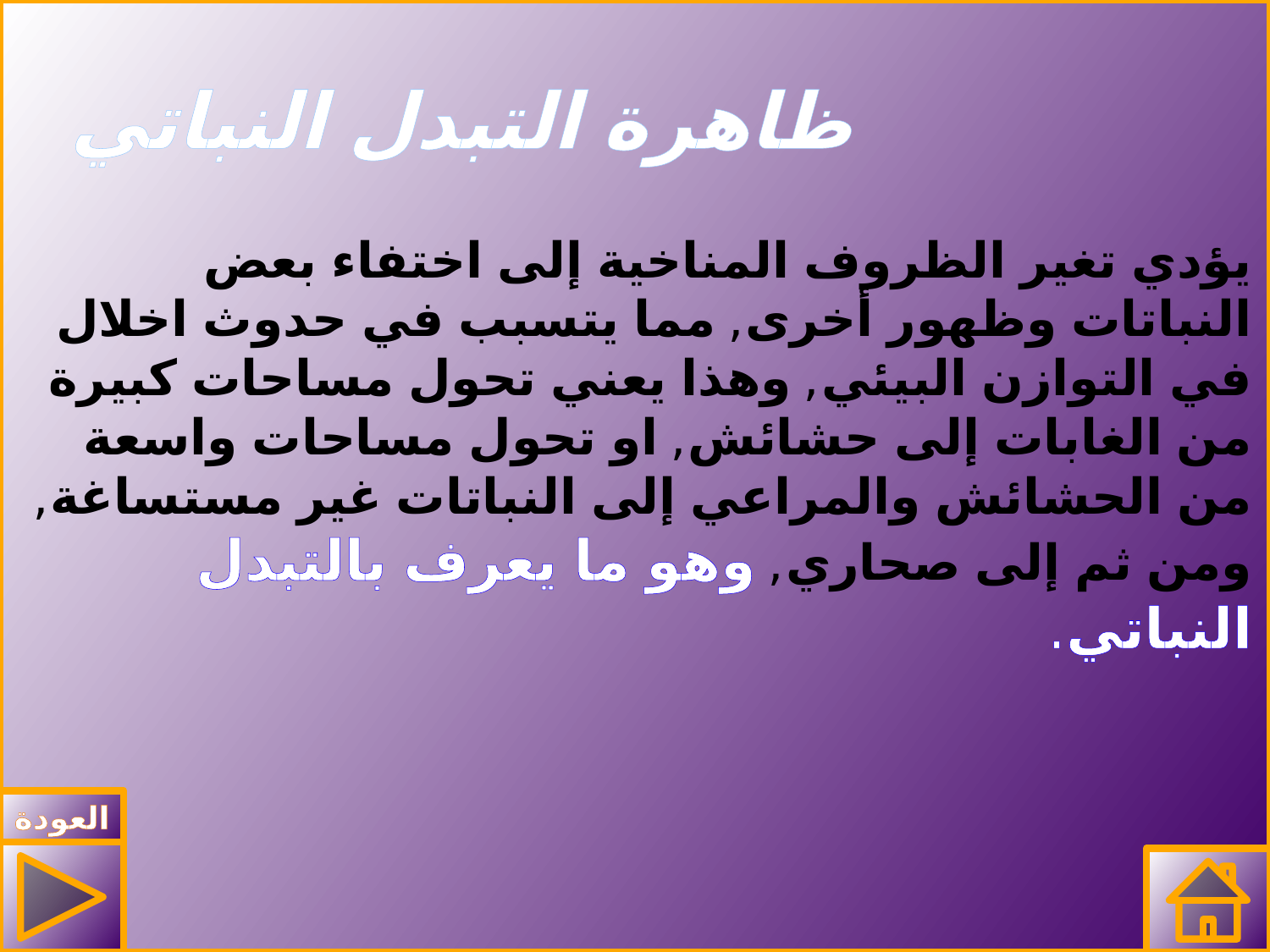

# ظاهرة التبدل النباتي
يؤدي تغير الظروف المناخية إلى اختفاء بعض النباتات وظهور أخرى, مما يتسبب في حدوث اخلال في التوازن البيئي, وهذا يعني تحول مساحات كبيرة من الغابات إلى حشائش, او تحول مساحات واسعة من الحشائش والمراعي إلى النباتات غير مستساغة, ومن ثم إلى صحاري, وهو ما يعرف بالتبدل النباتي.
العودة